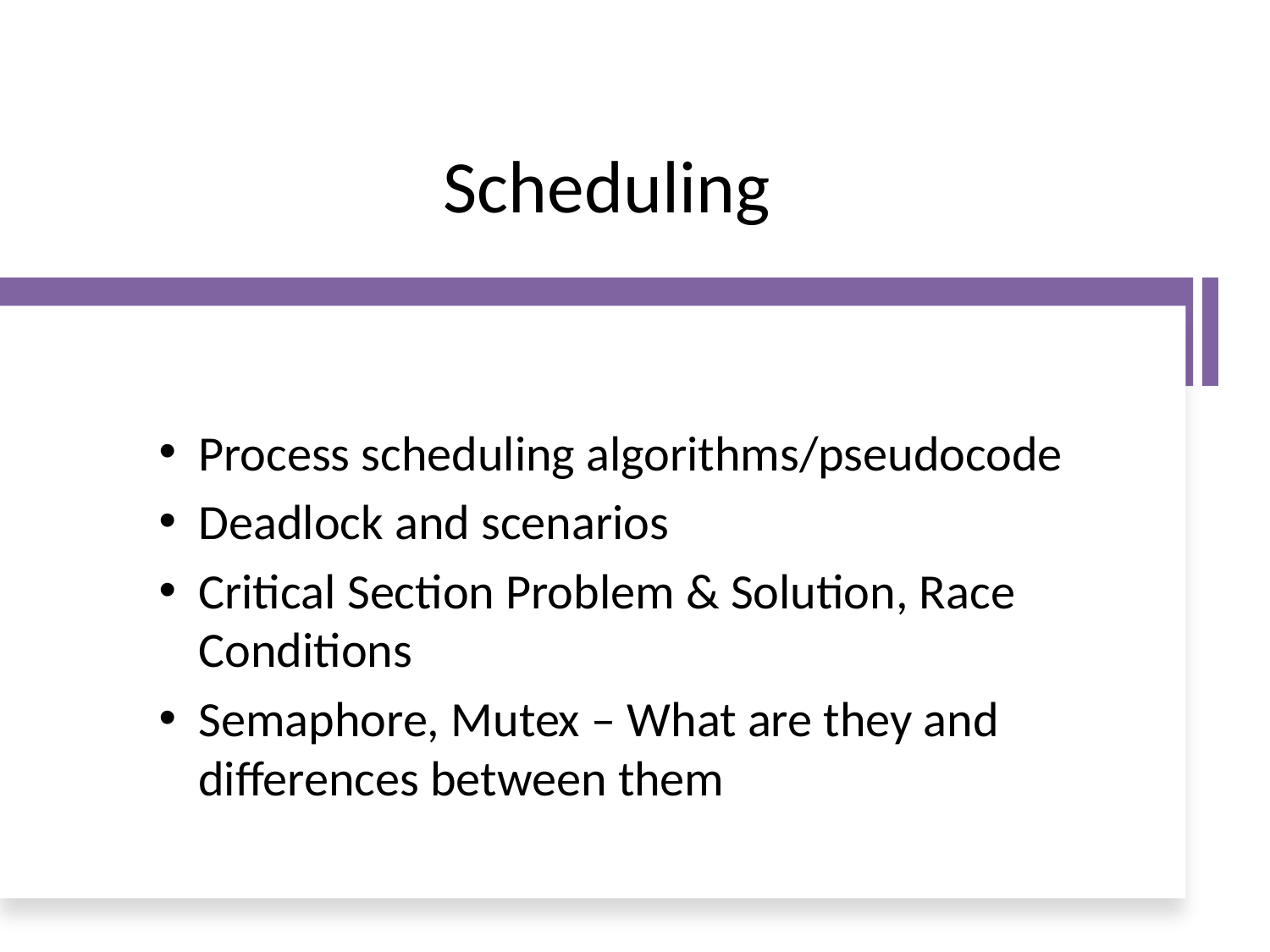

# Scheduling

Process scheduling algorithms/pseudocode
Deadlock and scenarios
Critical Section Problem & Solution, Race Conditions
Semaphore, Mutex – What are they and differences between them